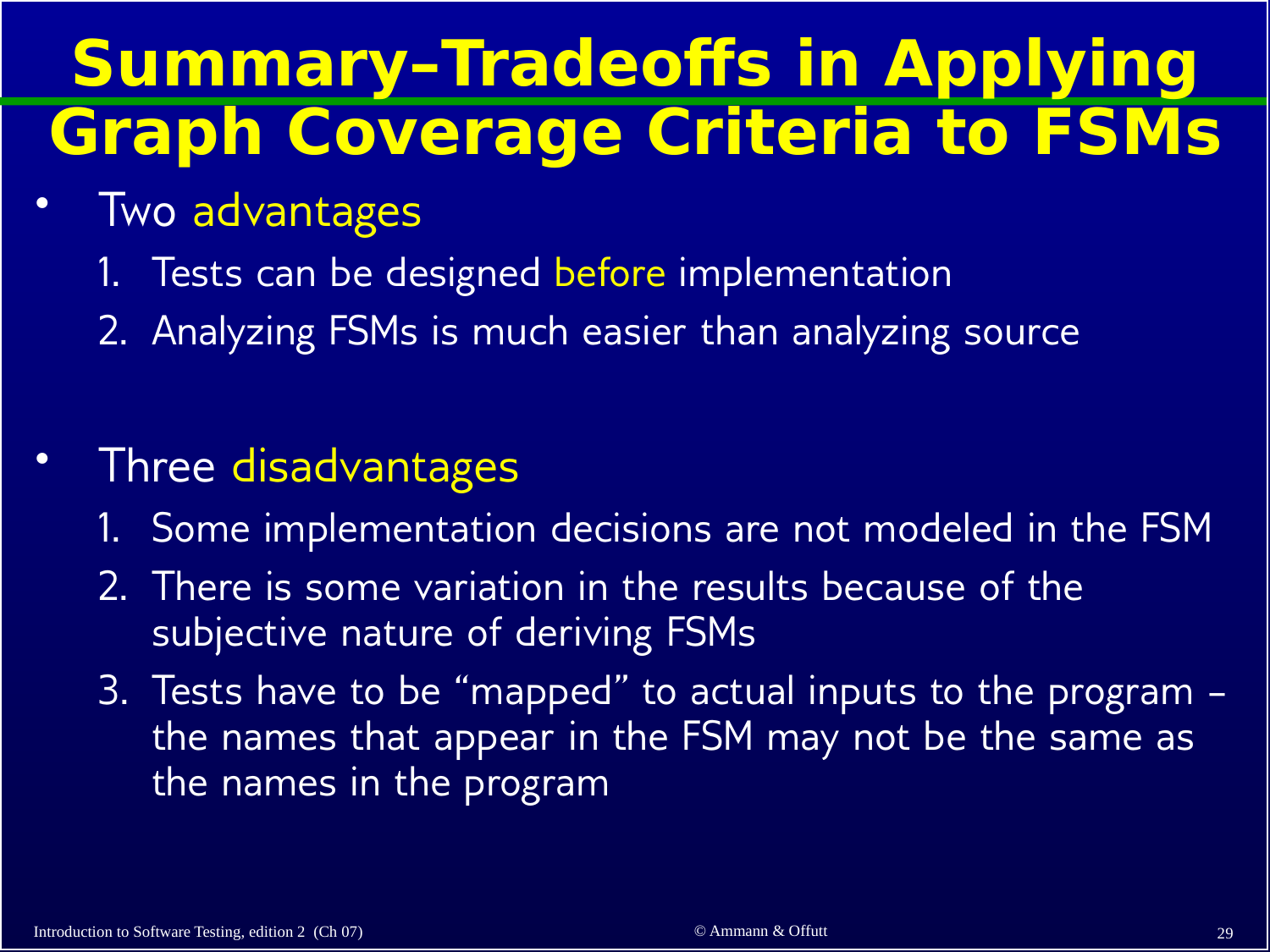

# Summary–Tradeoffs in Applying Graph Coverage Criteria to FSMs
Two advantages
Tests can be designed before implementation
Analyzing FSMs is much easier than analyzing source

Three disadvantages
Some implementation decisions are not modeled in the FSM
There is some variation in the results because of the subjective nature of deriving FSMs
Tests have to be “mapped” to actual inputs to the program – the names that appear in the FSM may not be the same as the names in the program
© Ammann & Offutt
Introduction to Software Testing, edition 2  (Ch 07)
29